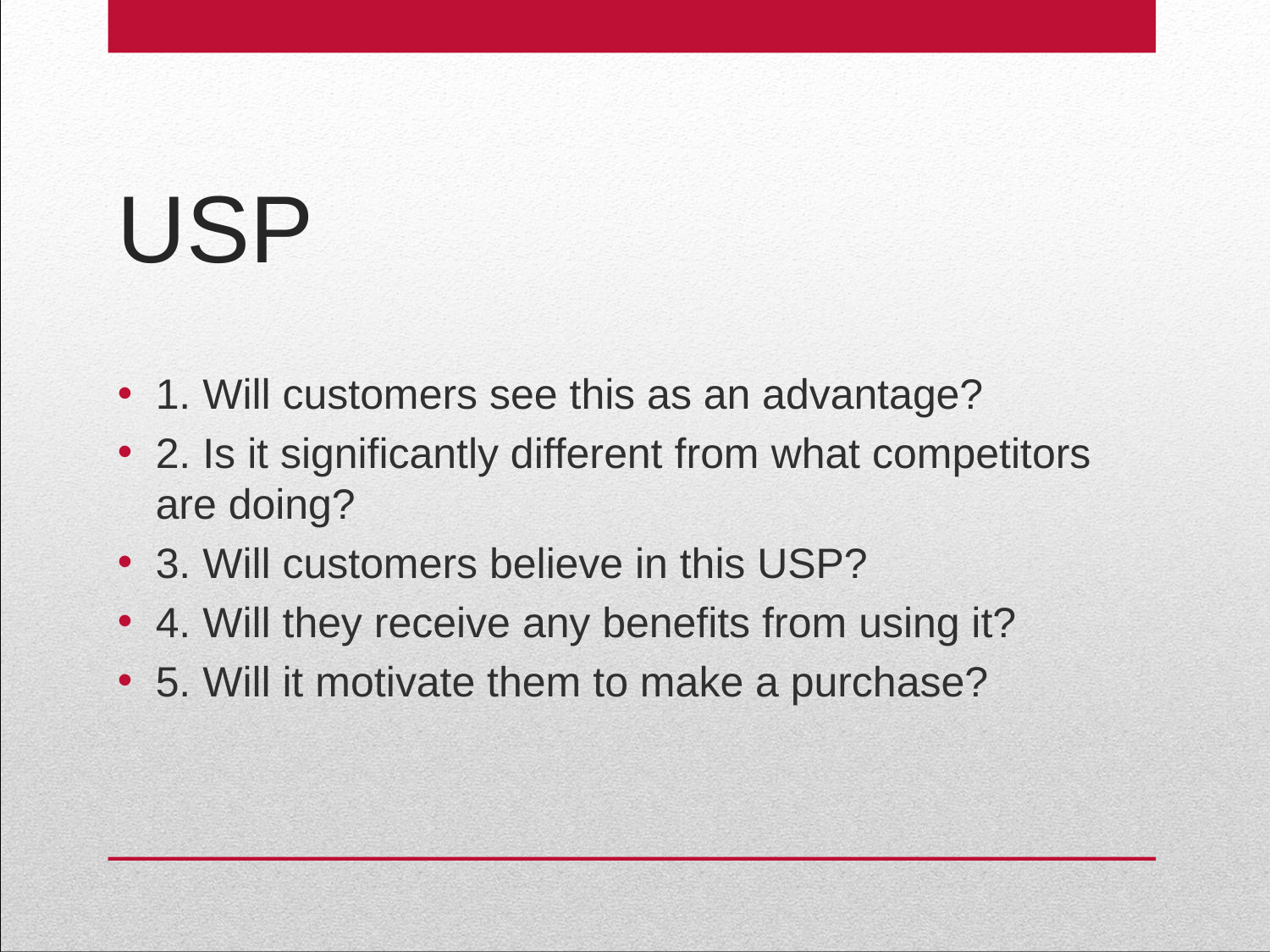

# USP
1. Will customers see this as an advantage?
2. Is it significantly different from what competitors are doing?
3. Will customers believe in this USP?
4. Will they receive any benefits from using it?
5. Will it motivate them to make a purchase?